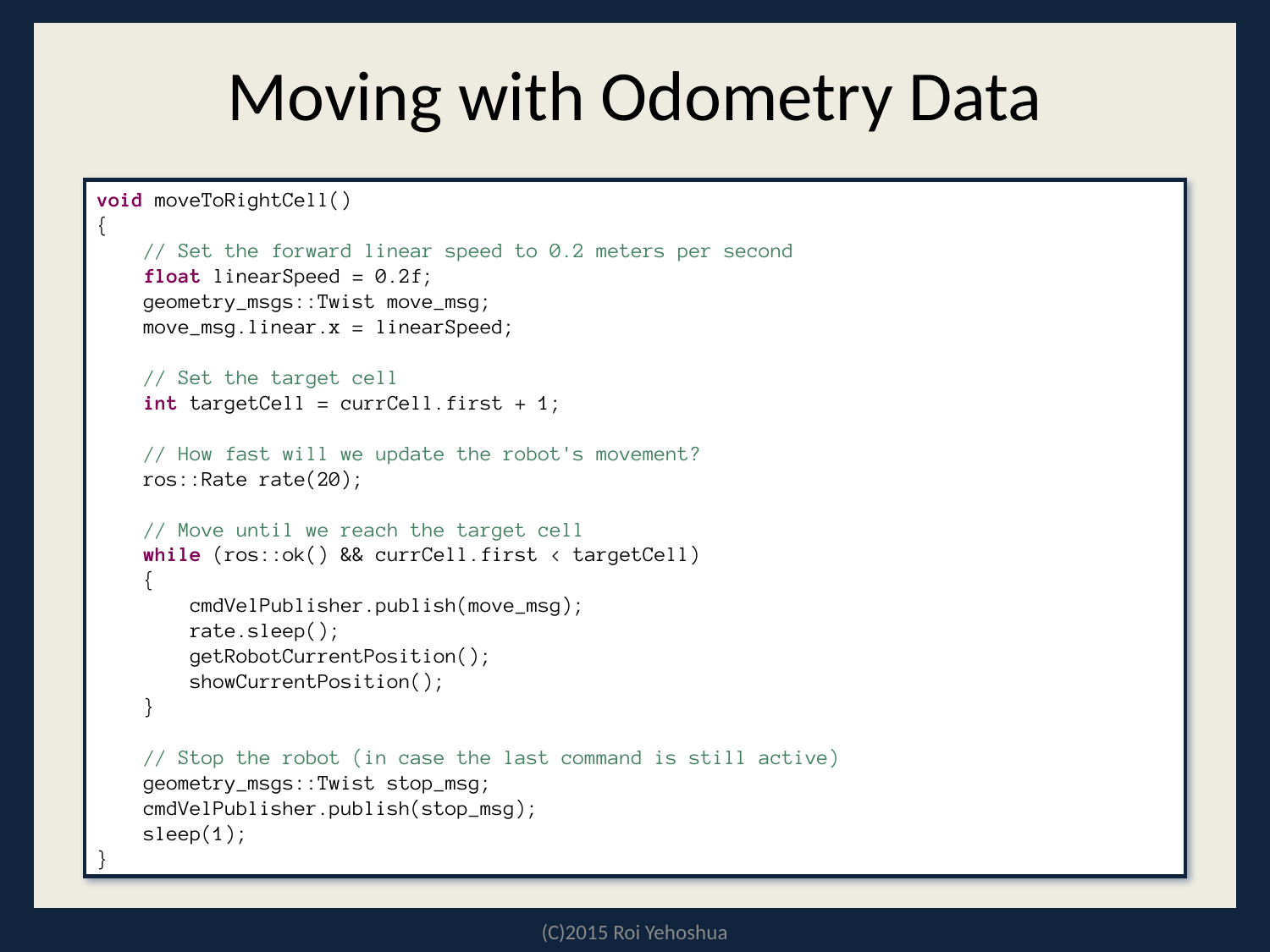

# Moving with Odometry Data
void moveToRightCell()
{
    // Set the forward linear speed to 0.2 meters per second
    float linearSpeed = 0.2f;
    geometry_msgs::Twist move_msg;
    move_msg.linear.x = linearSpeed;

    // Set the target cell
    int targetCell = currCell.first + 1;

    // How fast will we update the robot's movement?
    ros::Rate rate(20);

    // Move until we reach the target cell
    while (ros::ok() && currCell.first < targetCell)
    {
        cmdVelPublisher.publish(move_msg);
        rate.sleep();
        getRobotCurrentPosition();
        showCurrentPosition();
    }

    // Stop the robot (in case the last command is still active)
    geometry_msgs::Twist stop_msg;
    cmdVelPublisher.publish(stop_msg);
    sleep(1);
}
(C)2015 Roi Yehoshua